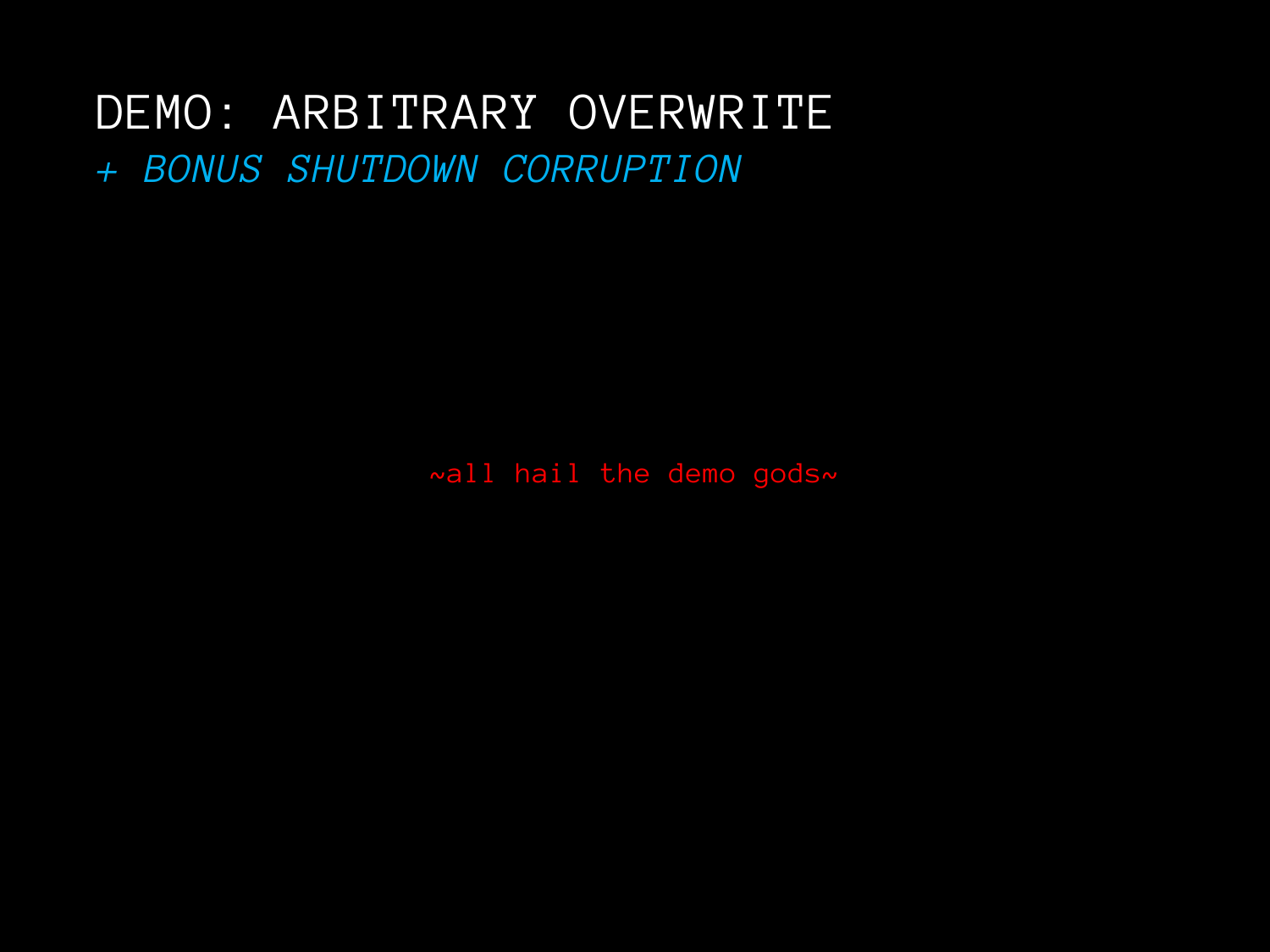

# Demo: arbitrary overwrite + bonus Shutdown Corruption
~all hail the demo gods~